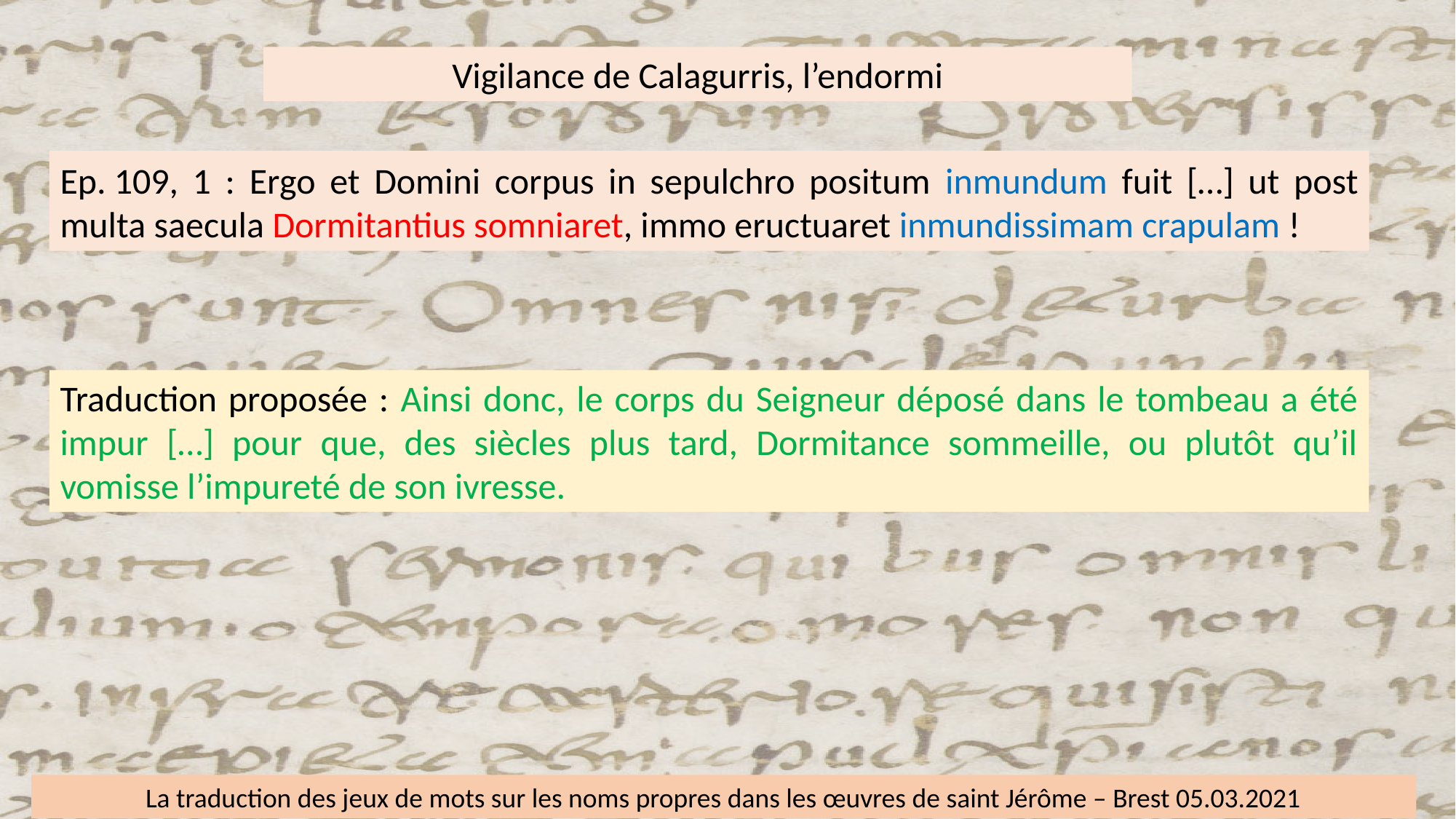

Vigilance de Calagurris, l’endormi
Ep. 109, 1 : Ergo et Domini corpus in sepulchro positum inmundum fuit […] ut post multa saecula Dormitantius somniaret, immo eructuaret inmundissimam crapulam !
Ep. 109, 1 : Ergo et Domini corpus in sepulchro positum inmundum fuit […] ut post multa saecula Dormitantius somniaret, immo eructuaret inmundissimam crapulam !
Ep. 109, 1 : Ergo et Domini corpus in sepulchro positum inmundum fuit […] ut post multa saecula Dormitantius somniaret, immo eructuaret inmundissimam crapulam !
Traduction proposée : Ainsi donc, le corps du Seigneur déposé dans le tombeau a été impur […] pour que, des siècles plus tard, Dormitance sommeille, ou plutôt qu’il vomisse l’impureté de son ivresse.
La traduction des jeux de mots sur les noms propres dans les œuvres de saint Jérôme – Brest 05.03.2021